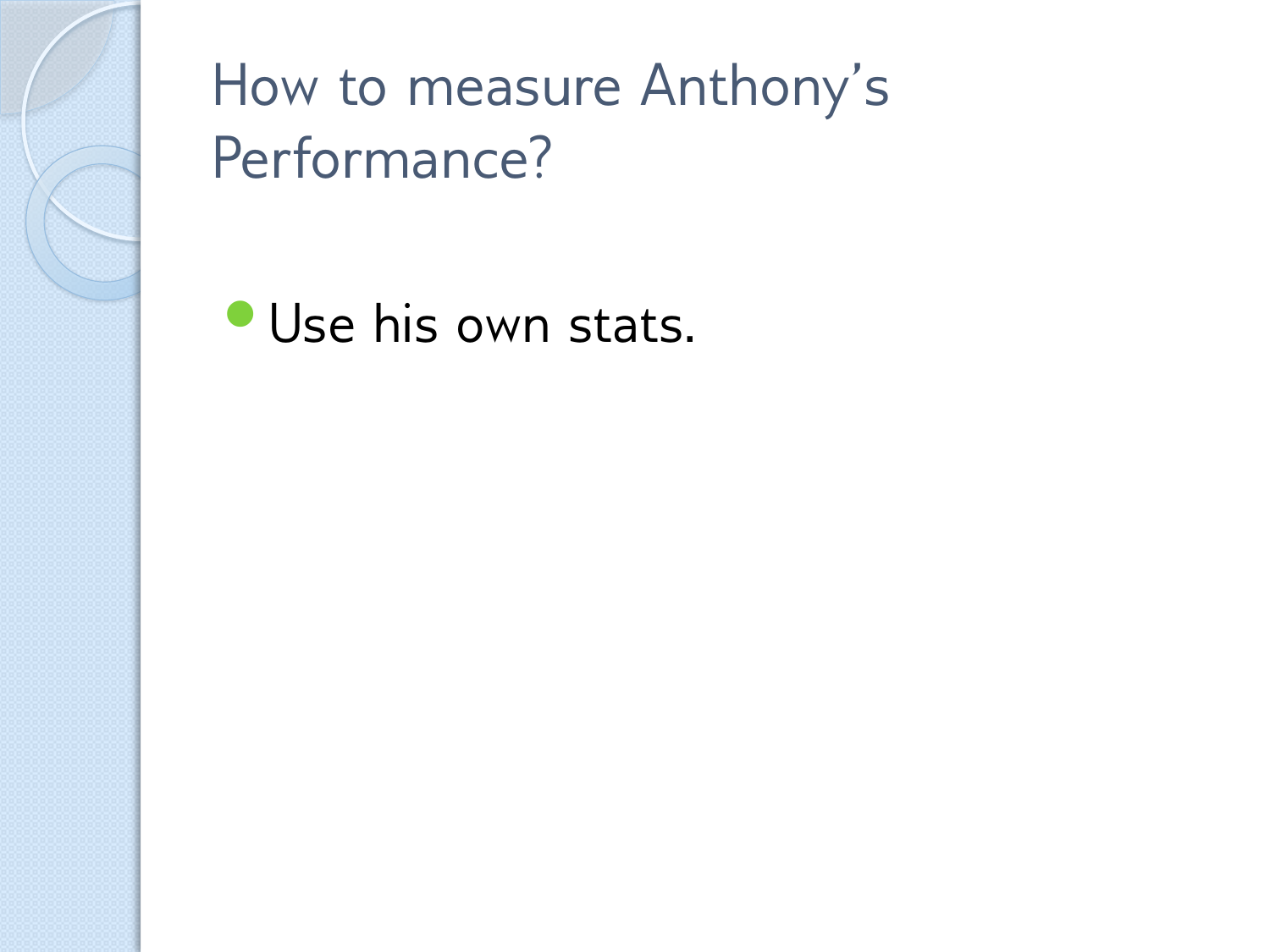

# How to measure Anthony’s Performance?

Use his own stats.